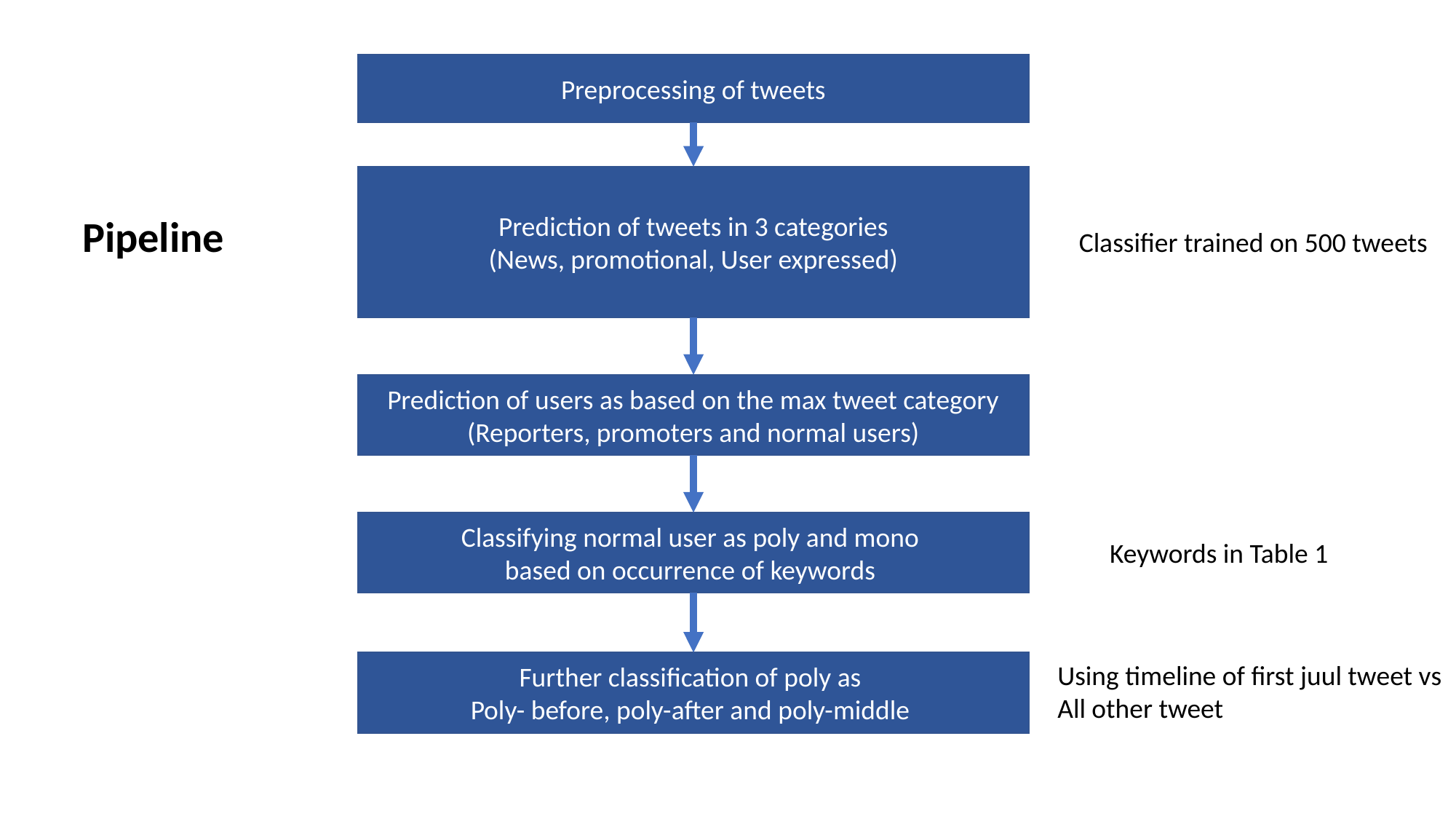

Preprocessing of tweets
Prediction of tweets in 3 categories
(News, promotional, User expressed)
Pipeline
Classifier trained on 500 tweets
Prediction of users as based on the max tweet category
(Reporters, promoters and normal users)
Classifying normal user as poly and mono
based on occurrence of keywords
Keywords in Table 1
Further classification of poly as
Poly- before, poly-after and poly-middle
Using timeline of first juul tweet vs
All other tweet